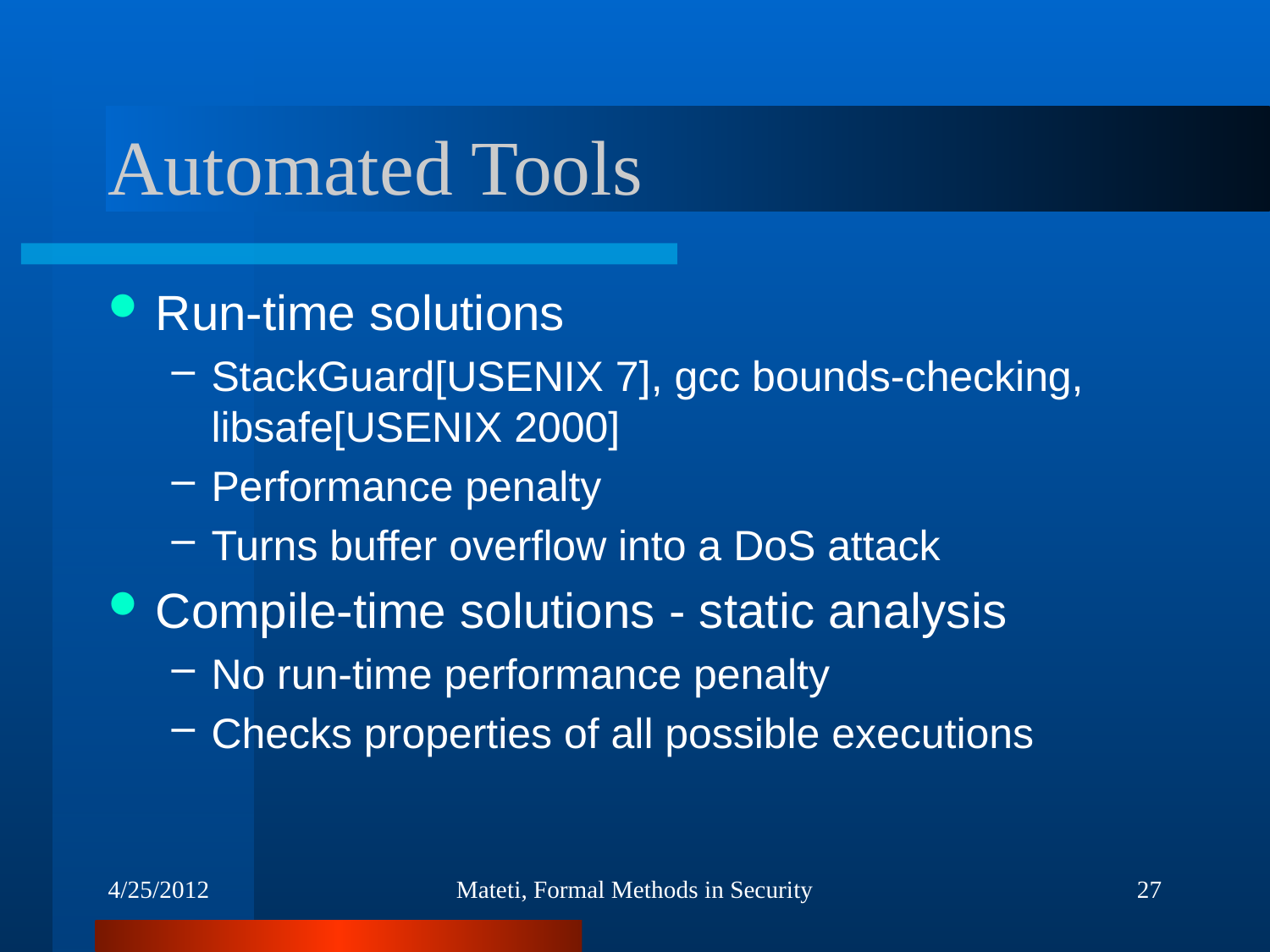

# Automated Tools
Run-time solutions
StackGuard[USENIX 7], gcc bounds-checking, libsafe[USENIX 2000]
Performance penalty
Turns buffer overflow into a DoS attack
Compile-time solutions - static analysis
No run-time performance penalty
Checks properties of all possible executions

4/25/2012
Mateti, Formal Methods in Security
27